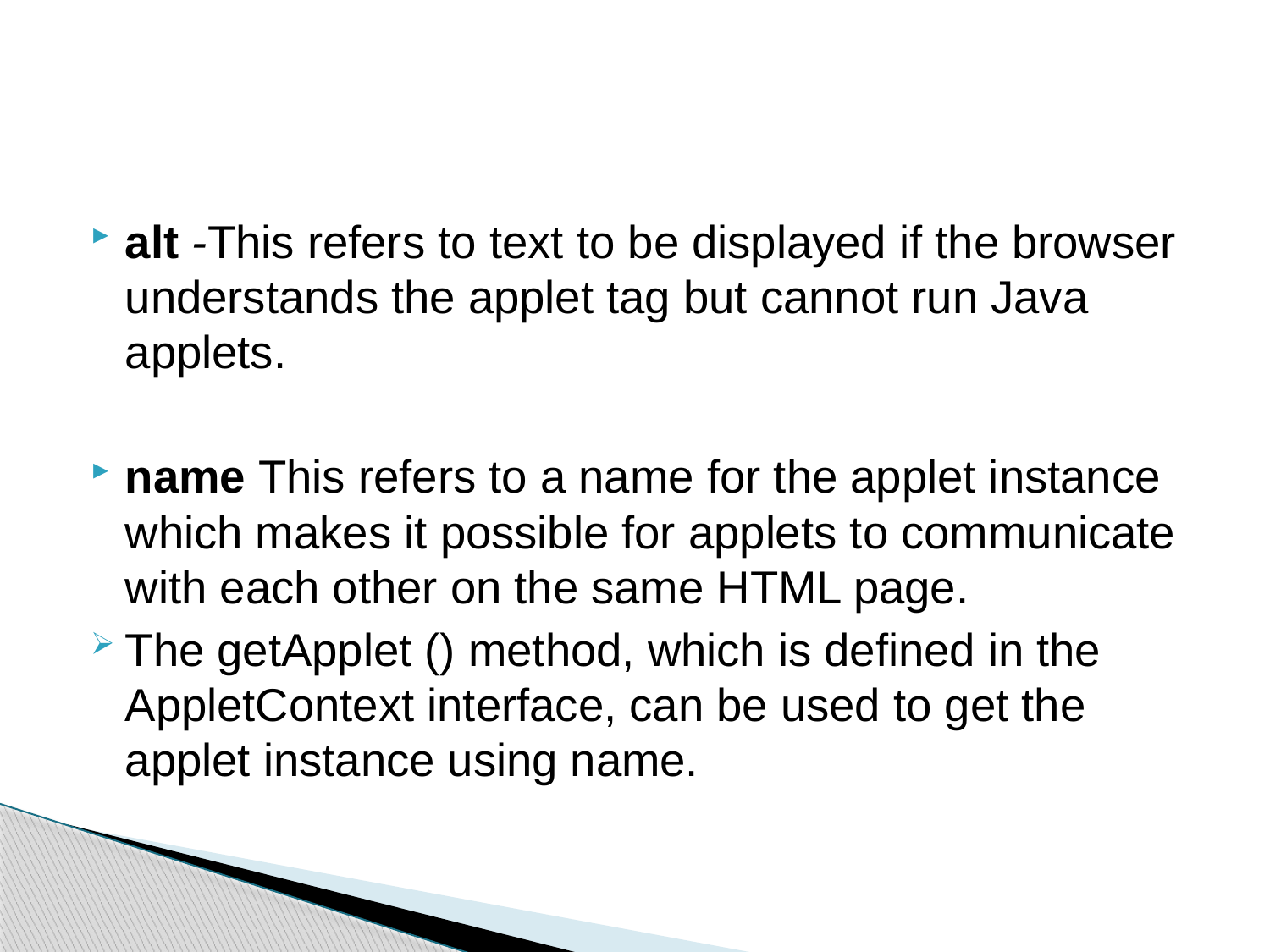

#
alt -This refers to text to be displayed if the browser understands the applet tag but cannot run Java applets.

name This refers to a name for the applet instance which makes it possible for applets to communicate with each other on the same HTML page.
The getApplet () method, which is defined in the AppletContext interface, can be used to get the applet instance using name.